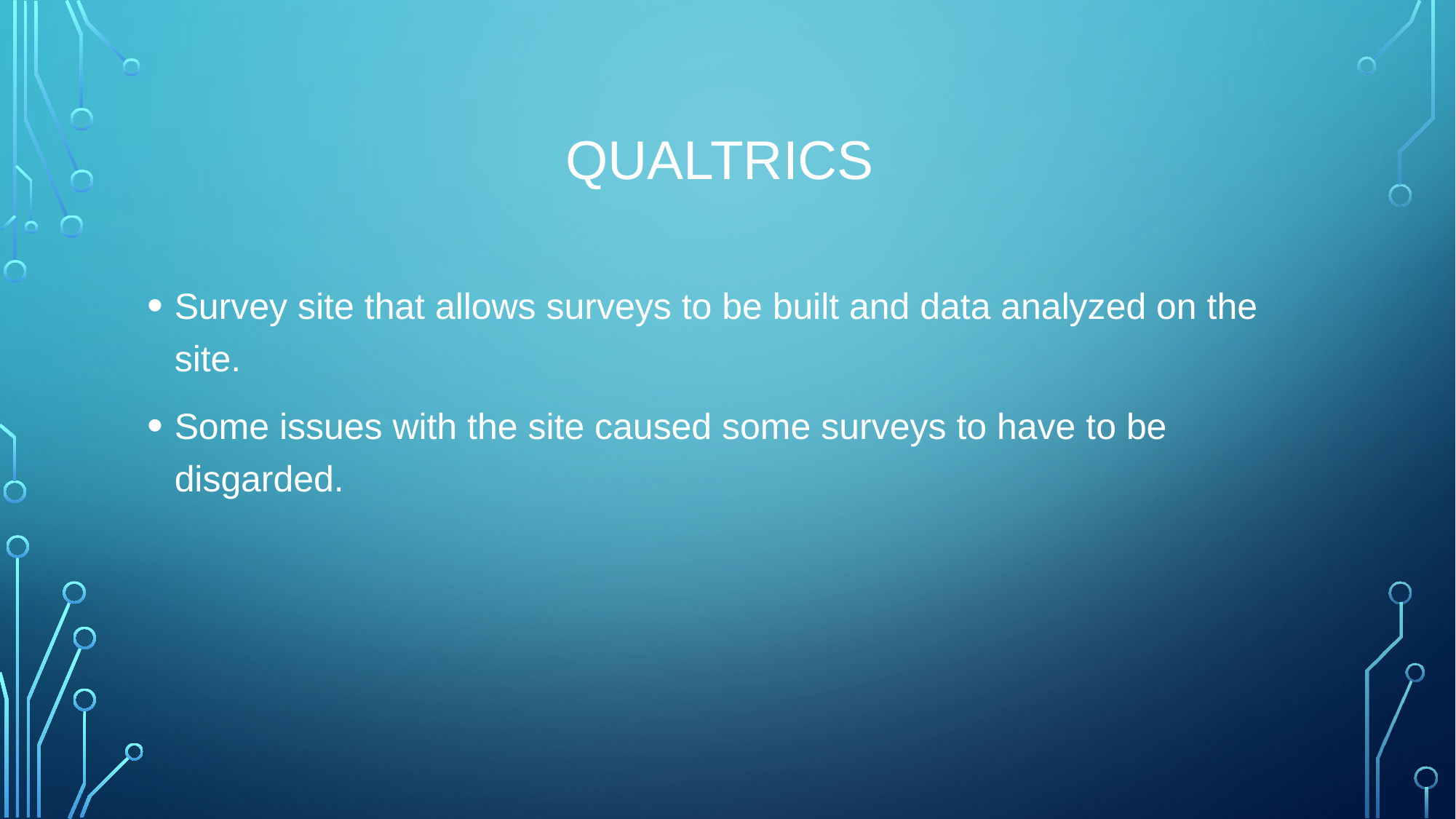

# Qualtrics
Survey site that allows surveys to be built and data analyzed on the site.
Some issues with the site caused some surveys to have to be disgarded.